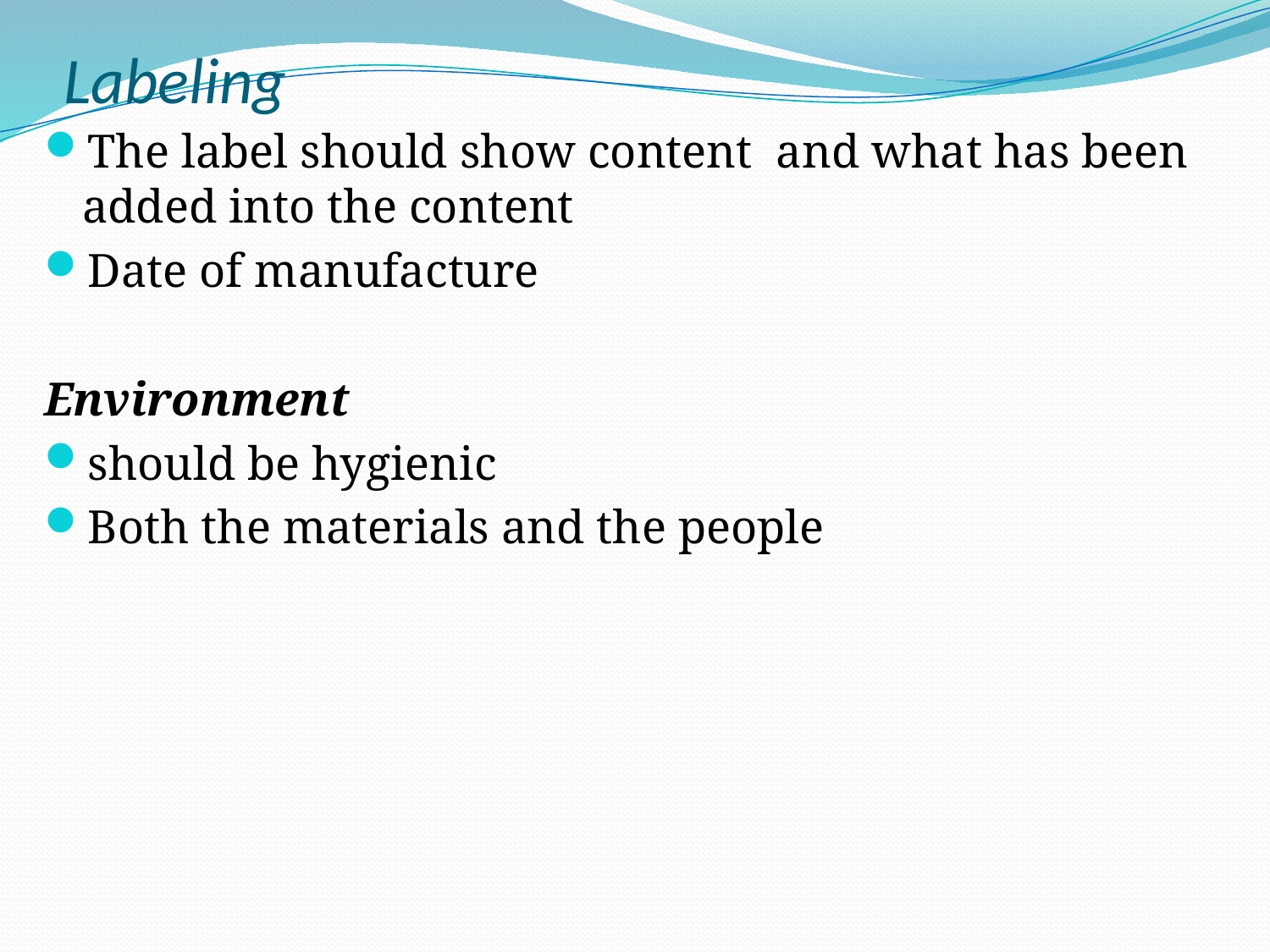

# Labeling
The label should show content  and what has been added into the content
Date of manufacture

Environment
should be hygienic
Both the materials and the people